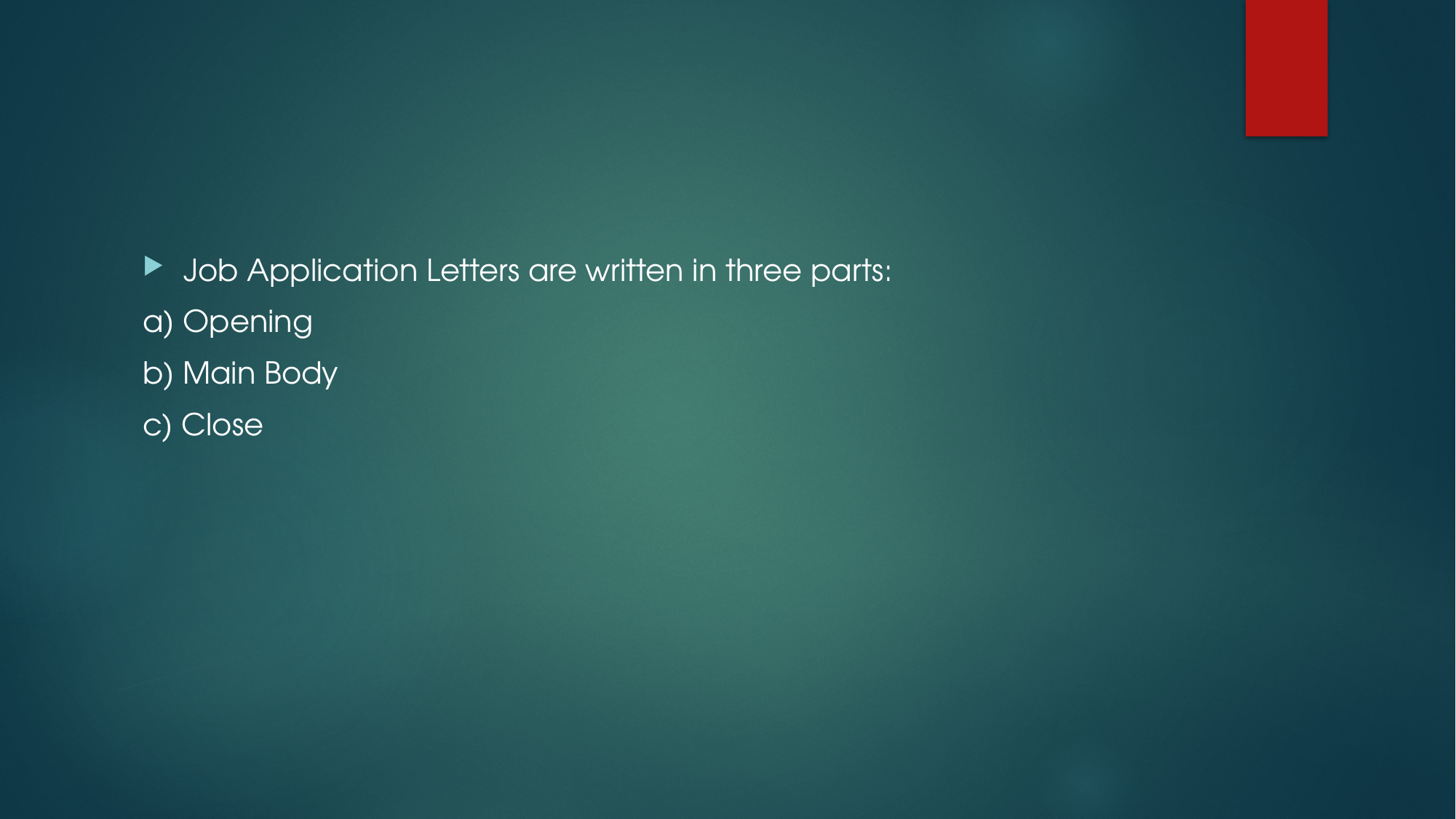

#
Job Application Letters are written in three parts:
a) Opening
b) Main Body
c) Close